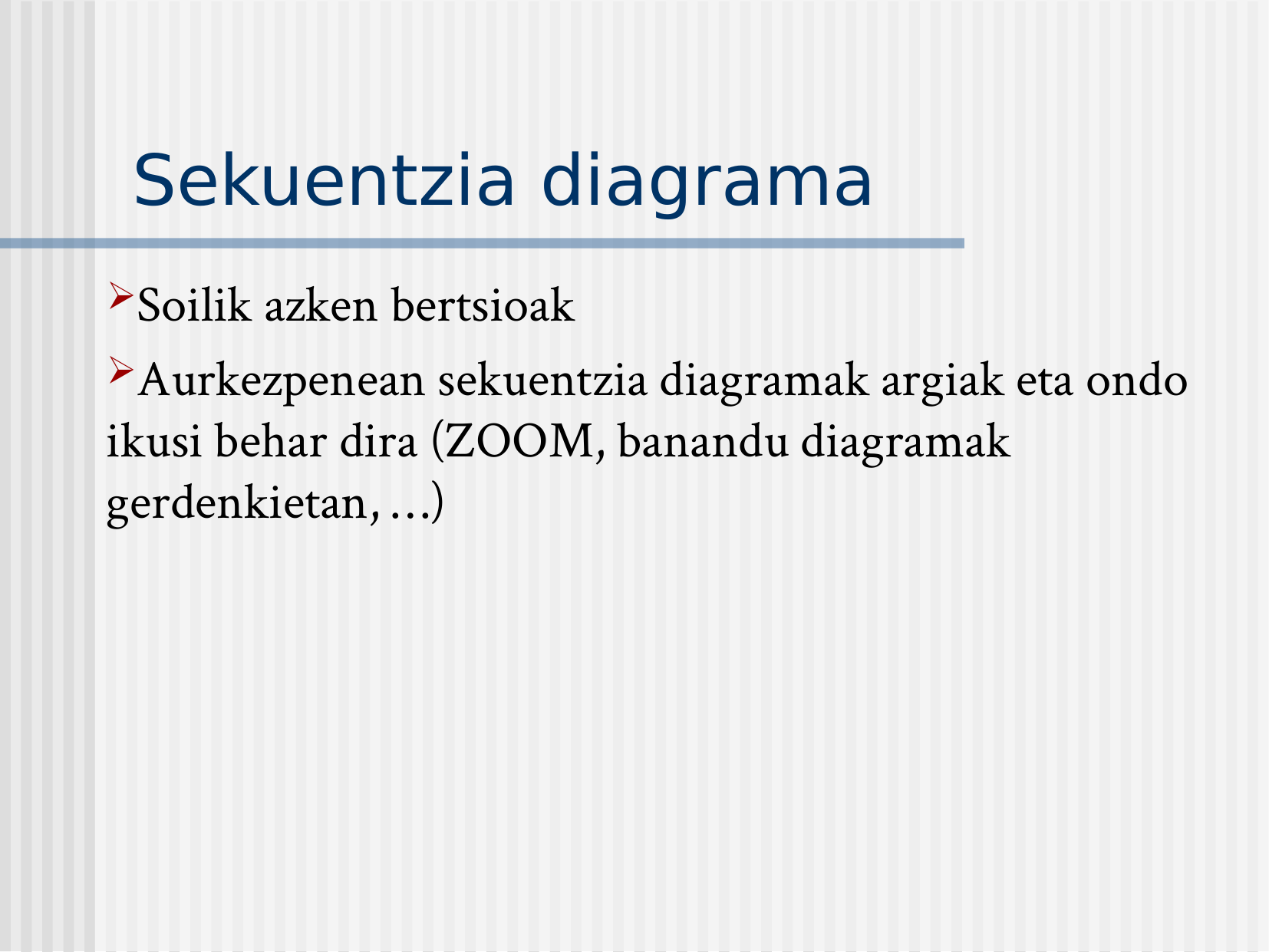

Sekuentzia diagrama
Soilik azken bertsioak
Aurkezpenean sekuentzia diagramak argiak eta ondo ikusi behar dira (ZOOM, banandu diagramak gerdenkietan, …)